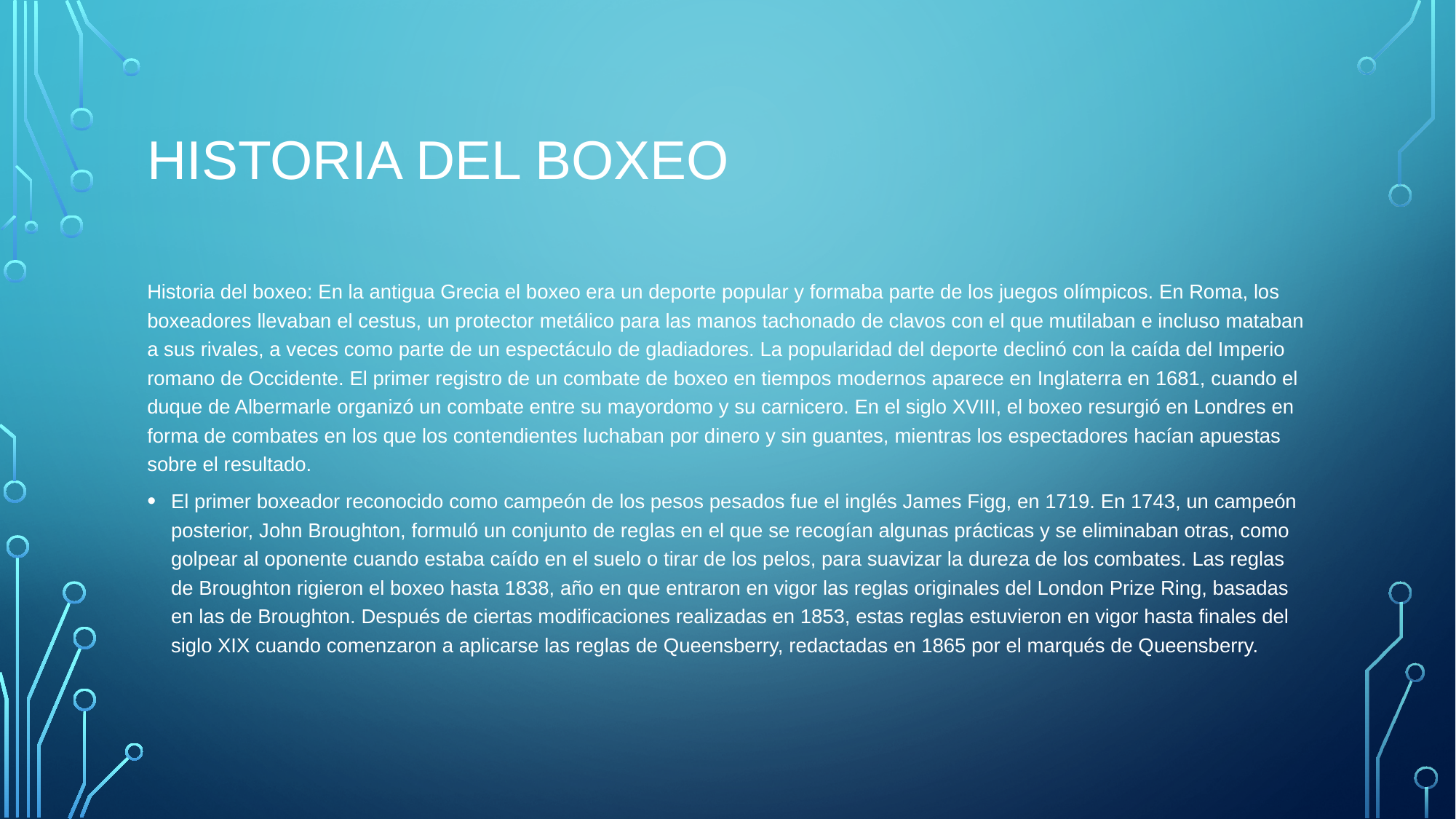

# Historia del boxeo
Historia del boxeo: En la antigua Grecia el boxeo era un deporte popular y formaba parte de los juegos olímpicos. En Roma, los boxeadores llevaban el cestus, un protector metálico para las manos tachonado de clavos con el que mutilaban e incluso mataban a sus rivales, a veces como parte de un espectáculo de gladiadores. La popularidad del deporte declinó con la caída del Imperio romano de Occidente. El primer registro de un combate de boxeo en tiempos modernos aparece en Inglaterra en 1681, cuando el duque de Albermarle organizó un combate entre su mayordomo y su carnicero. En el siglo XVIII, el boxeo resurgió en Londres en forma de combates en los que los contendientes luchaban por dinero y sin guantes, mientras los espectadores hacían apuestas sobre el resultado.
El primer boxeador reconocido como campeón de los pesos pesados fue el inglés James Figg, en 1719. En 1743, un campeón posterior, John Broughton, formuló un conjunto de reglas en el que se recogían algunas prácticas y se eliminaban otras, como golpear al oponente cuando estaba caído en el suelo o tirar de los pelos, para suavizar la dureza de los combates. Las reglas de Broughton rigieron el boxeo hasta 1838, año en que entraron en vigor las reglas originales del London Prize Ring, basadas en las de Broughton. Después de ciertas modificaciones realizadas en 1853, estas reglas estuvieron en vigor hasta finales del siglo XIX cuando comenzaron a aplicarse las reglas de Queensberry, redactadas en 1865 por el marqués de Queensberry.